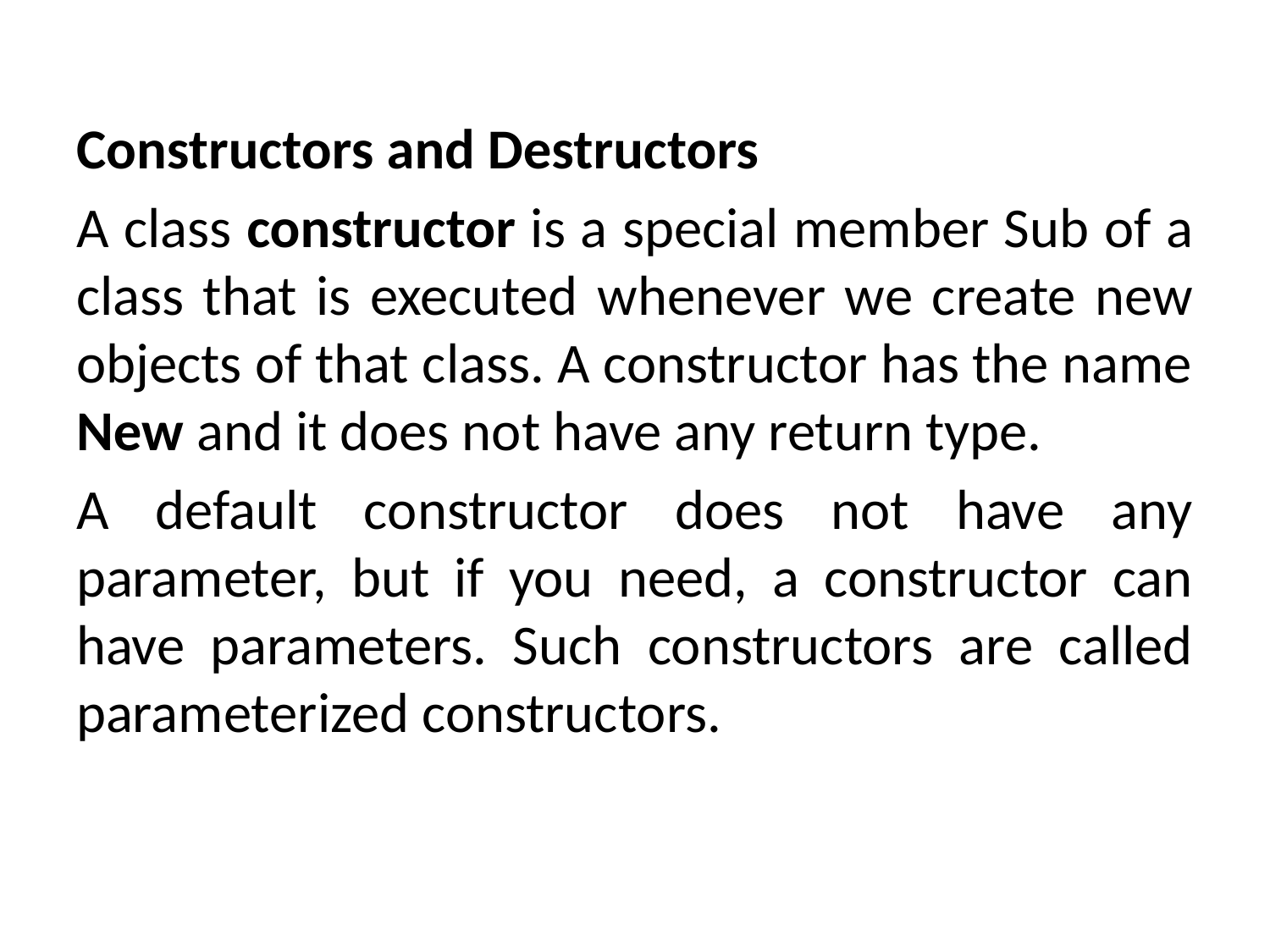

Constructors and Destructors
A class constructor is a special member Sub of a class that is executed whenever we create new objects of that class. A constructor has the name New and it does not have any return type.
A default constructor does not have any parameter, but if you need, a constructor can have parameters. Such constructors are called parameterized constructors.